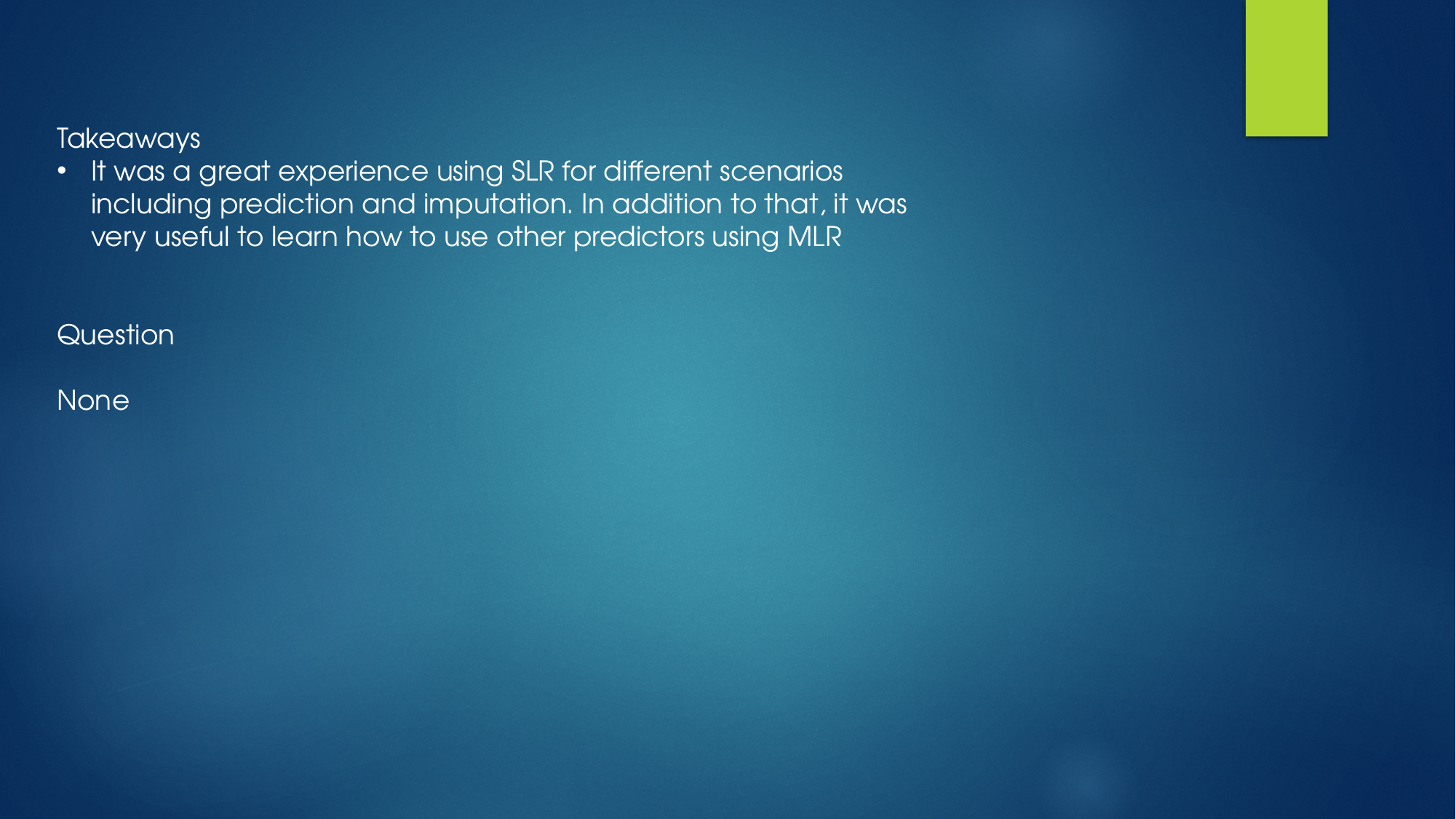

Takeaways
It was a great experience using SLR for different scenarios including prediction and imputation. In addition to that, it was very useful to learn how to use other predictors using MLR

Question

None